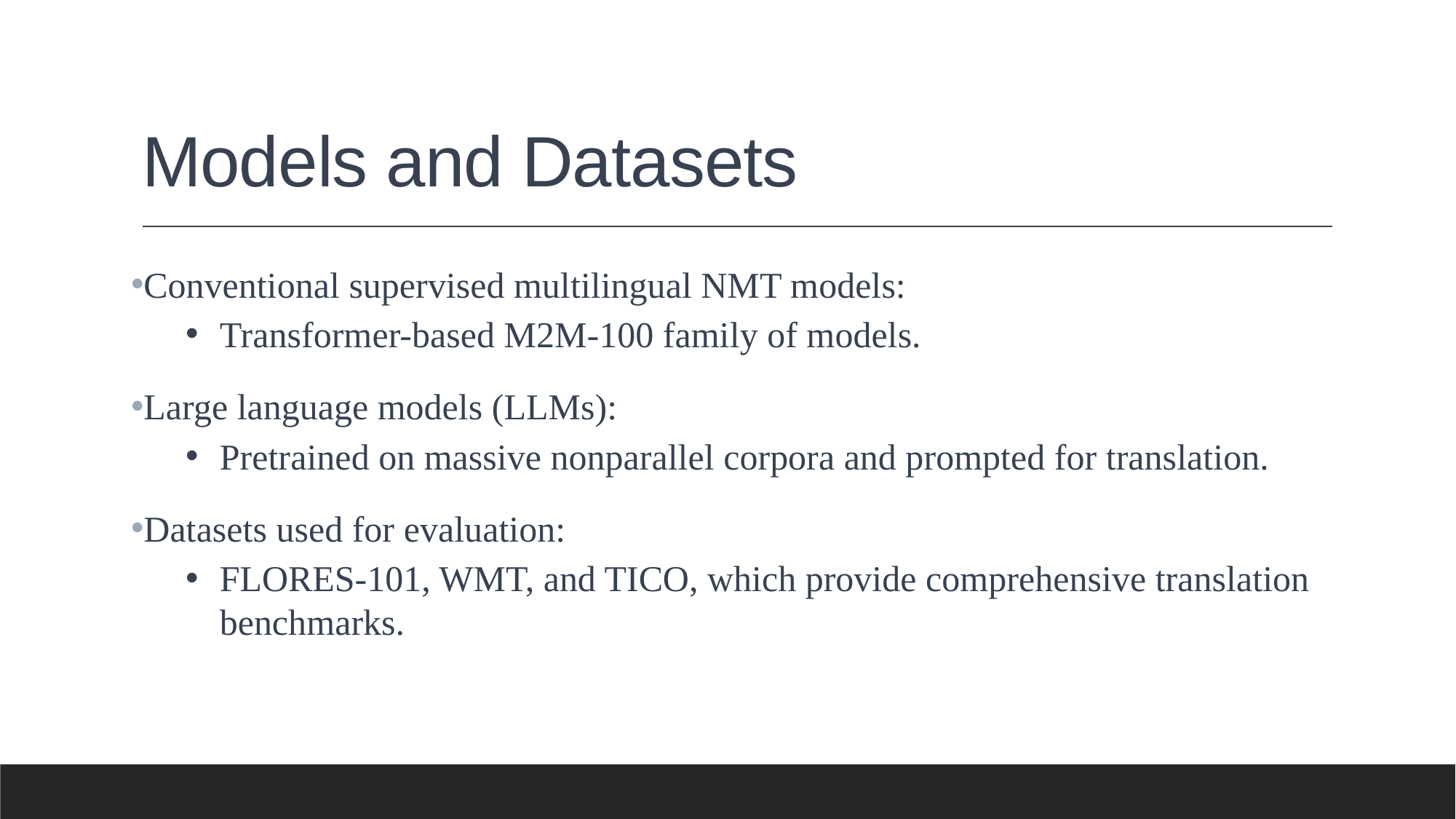

# Models and Datasets
Conventional supervised multilingual NMT models:
Transformer-based M2M-100 family of models.
Large language models (LLMs):
Pretrained on massive nonparallel corpora and prompted for translation.
Datasets used for evaluation:
FLORES-101, WMT, and TICO, which provide comprehensive translation benchmarks.